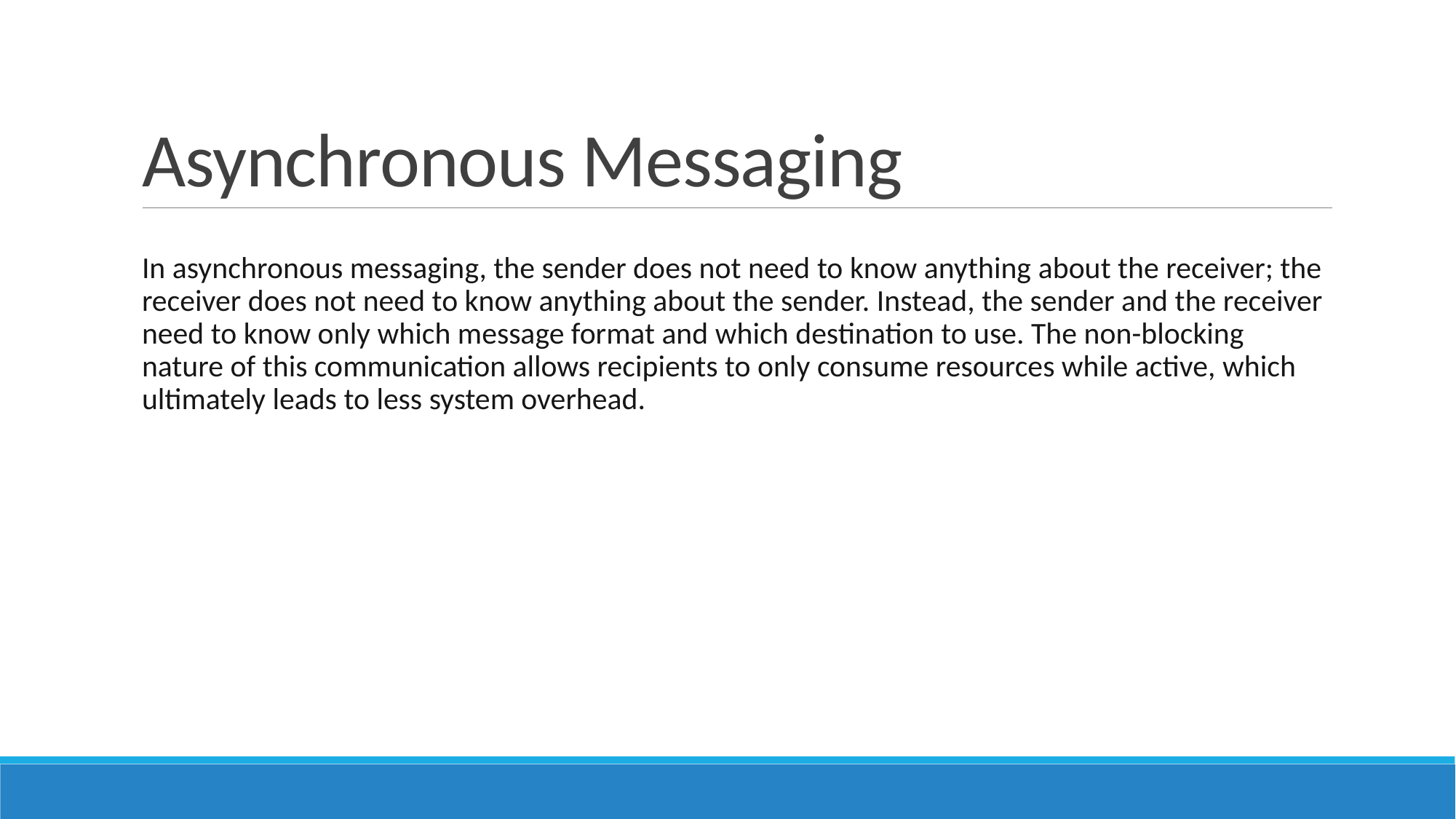

# Asynchronous Messaging
In asynchronous messaging, the sender does not need to know anything about the receiver; the receiver does not need to know anything about the sender. Instead, the sender and the receiver need to know only which message format and which destination to use. The non-blocking nature of this communication allows recipients to only consume resources while active, which ultimately leads to less system overhead.